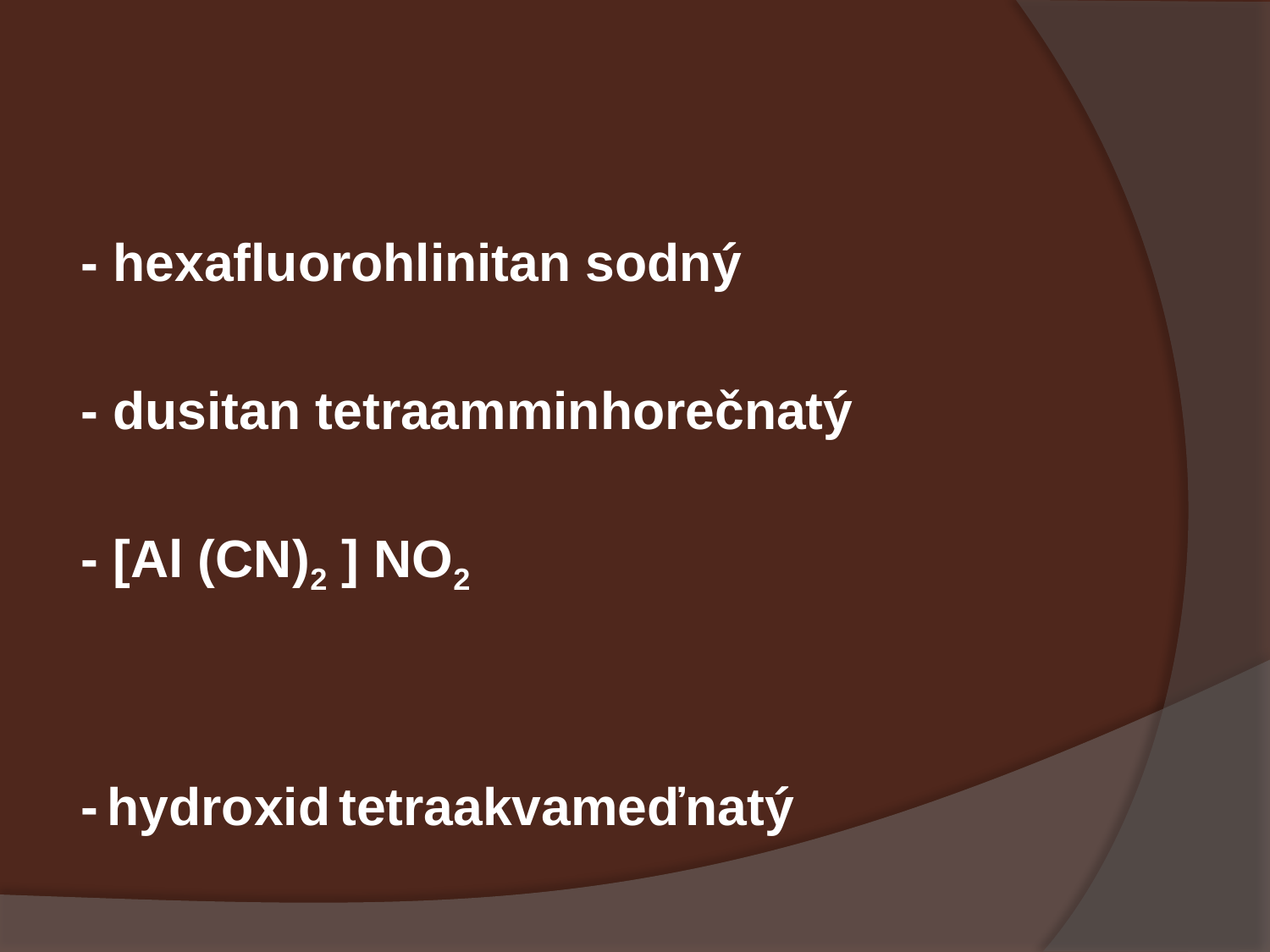

#
- hexafluorohlinitan sodný

- dusitan tetraamminhorečnatý

- [Al (CN)2 ] NO2

- hydroxid tetraakvameďnatý